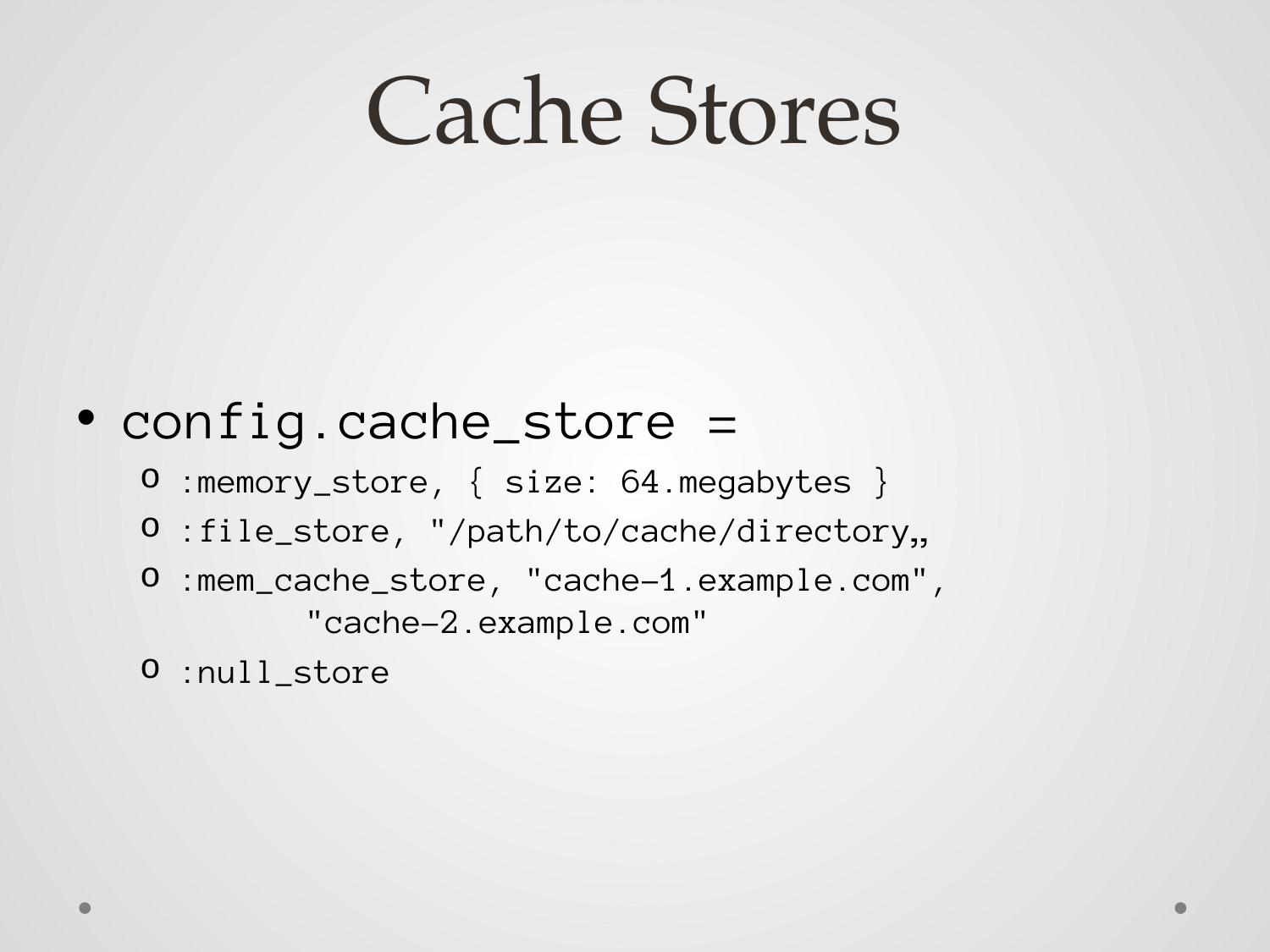

# Cache Stores
config.cache_store =
:memory_store, { size: 64.megabytes }
:file_store, "/path/to/cache/directory„
:mem_cache_store, "cache-1.example.com",
	"cache-2.example.com"
:null_store